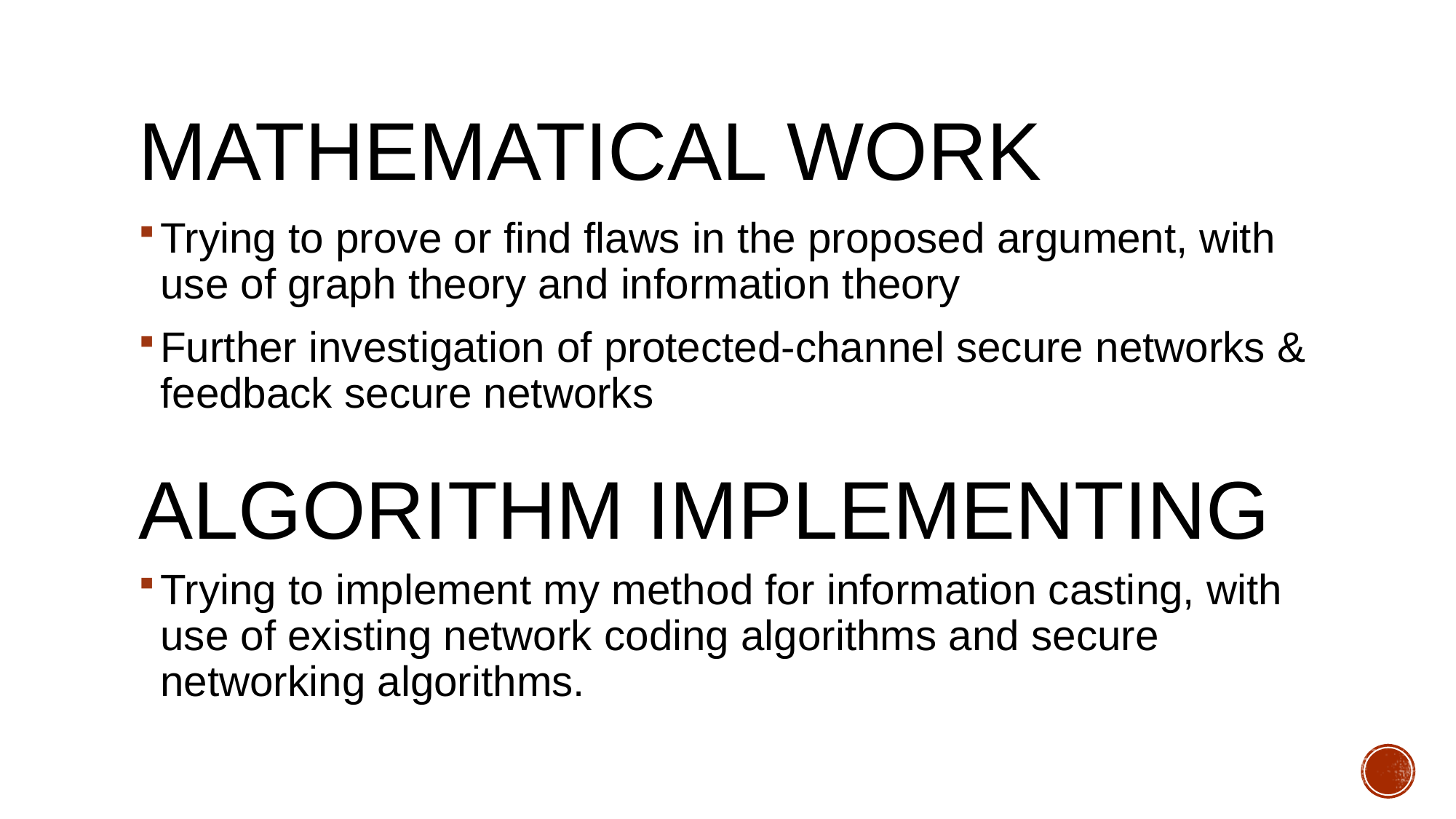

# Mathematical work
Trying to prove or find flaws in the proposed argument, with use of graph theory and information theory
Further investigation of protected-channel secure networks & feedback secure networks

Algorithm implementing
Trying to implement my method for information casting, with use of existing network coding algorithms and secure networking algorithms.